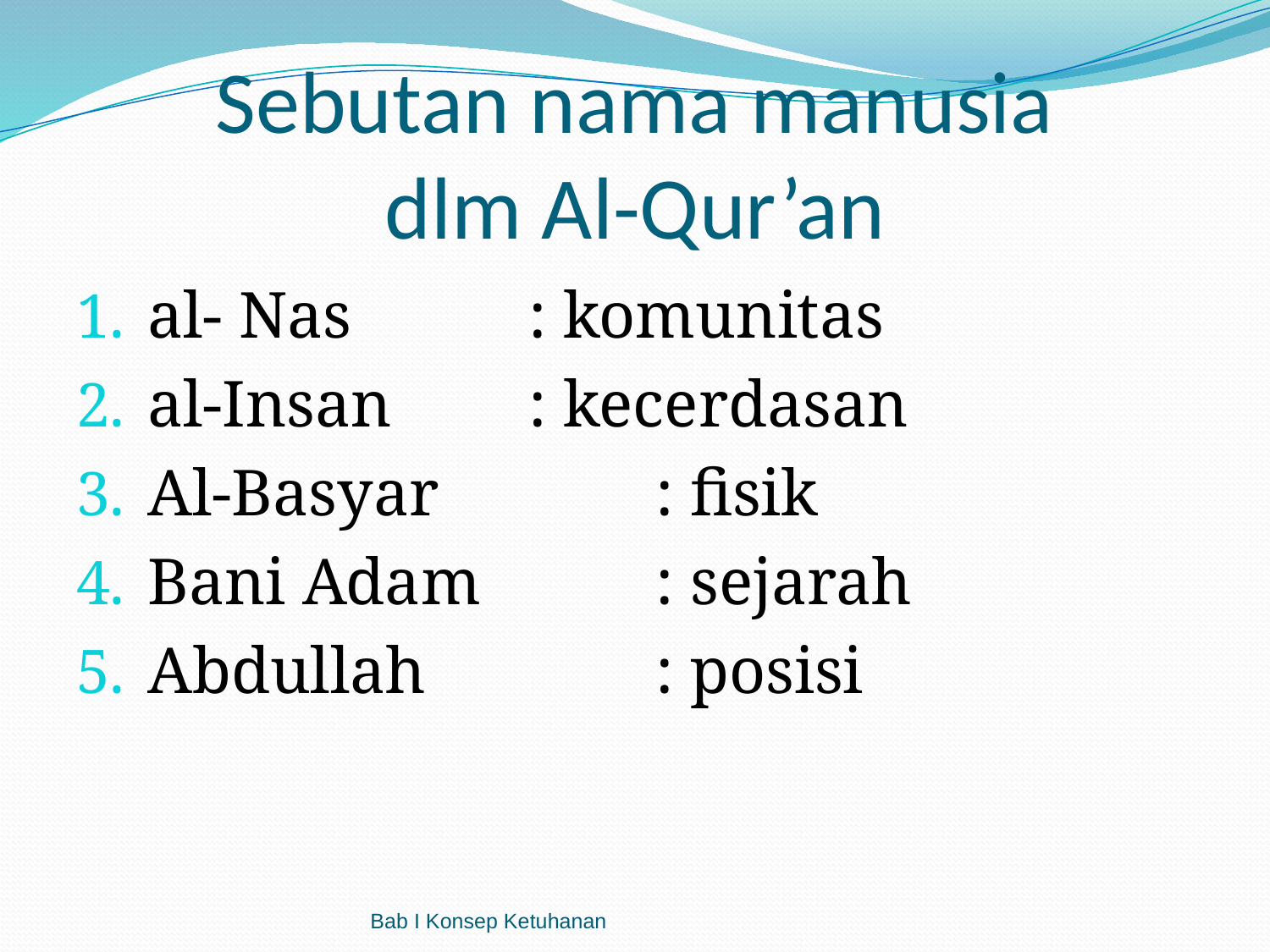

# Sebutan nama manusia dlm Al-Qur’an
al- Nas		: komunitas
al-Insan		: kecerdasan
Al-Basyar		: fisik
Bani Adam		: sejarah
Abdullah		: posisi
Bab I Konsep Ketuhanan